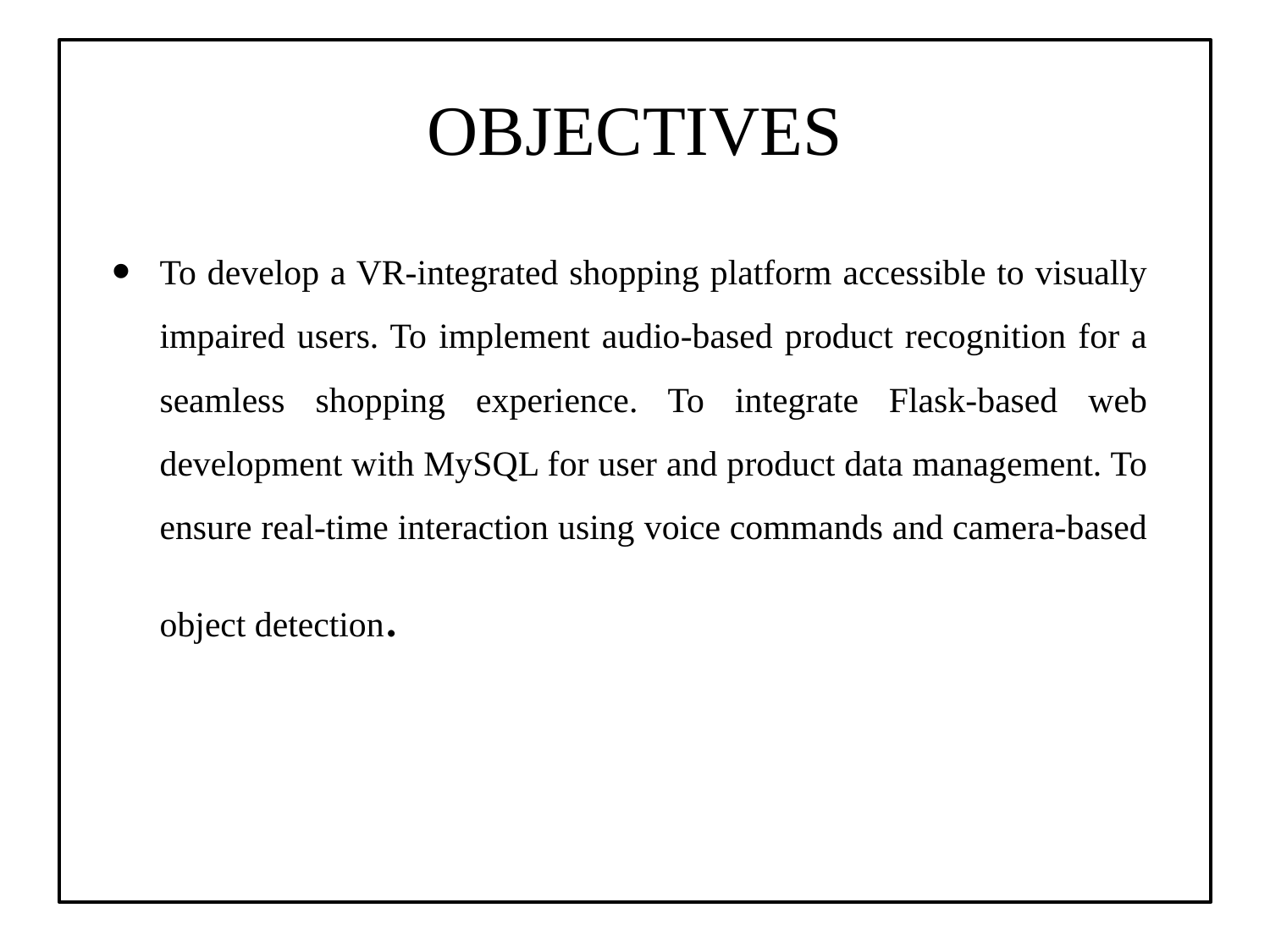

# OBJECTIVES
To develop a VR-integrated shopping platform accessible to visually impaired users. To implement audio-based product recognition for a seamless shopping experience. To integrate Flask-based web development with MySQL for user and product data management. To ensure real-time interaction using voice commands and camera-based object detection.